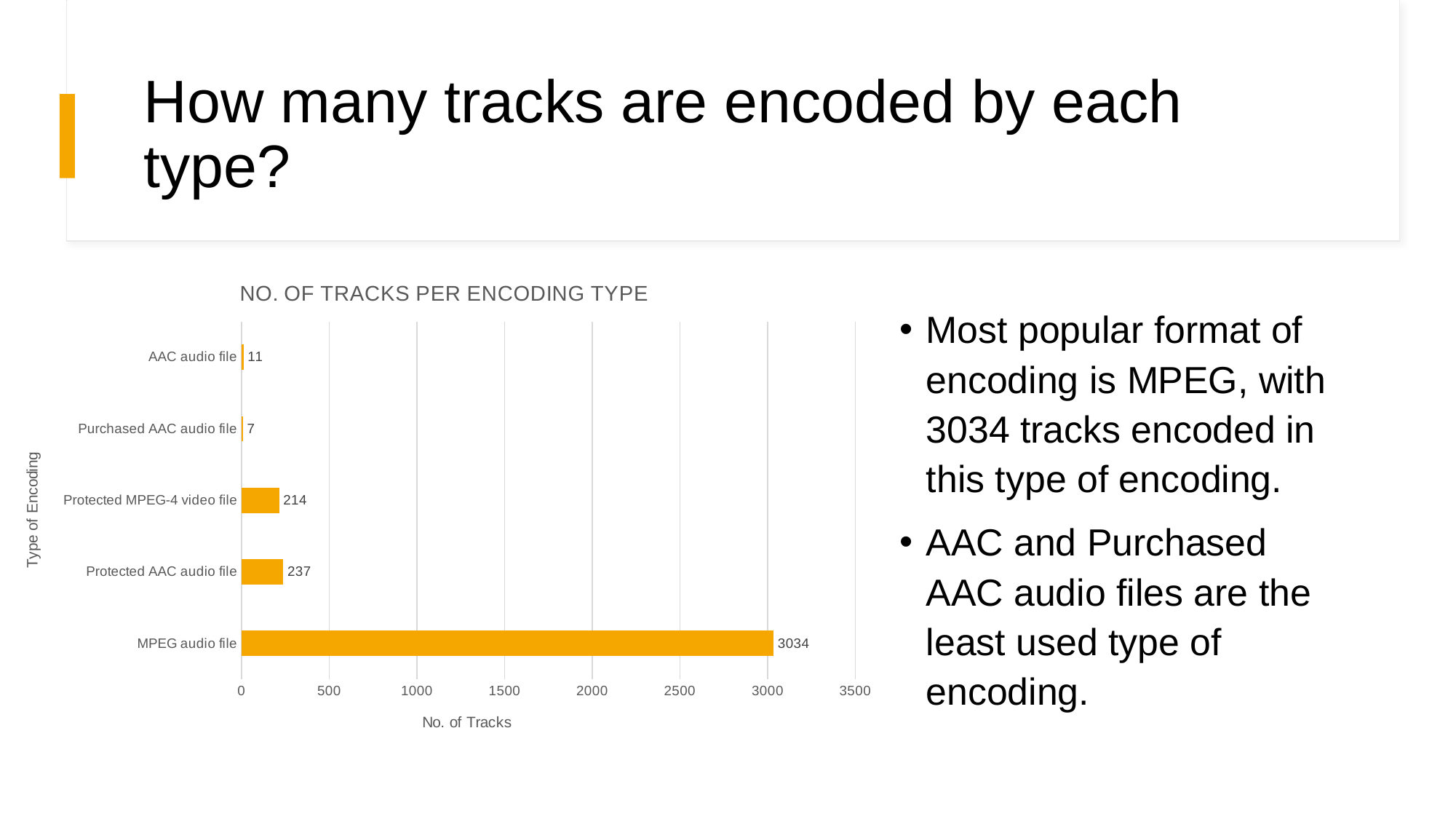

# How many tracks are encoded by each type?

### Chart: NO. OF TRACKS PER ENCODING TYPE

| Category | NO. OF TRACKS |
|---|---|
| MPEG audio file | 3034.0 |
| Protected AAC audio file | 237.0 |
| Protected MPEG-4 video file | 214.0 |
| Purchased AAC audio file | 7.0 |
| AAC audio file | 11.0 |
Most popular format of encoding is MPEG, with 3034 tracks encoded in this type of encoding.
AAC and Purchased AAC audio files are the least used type of encoding.